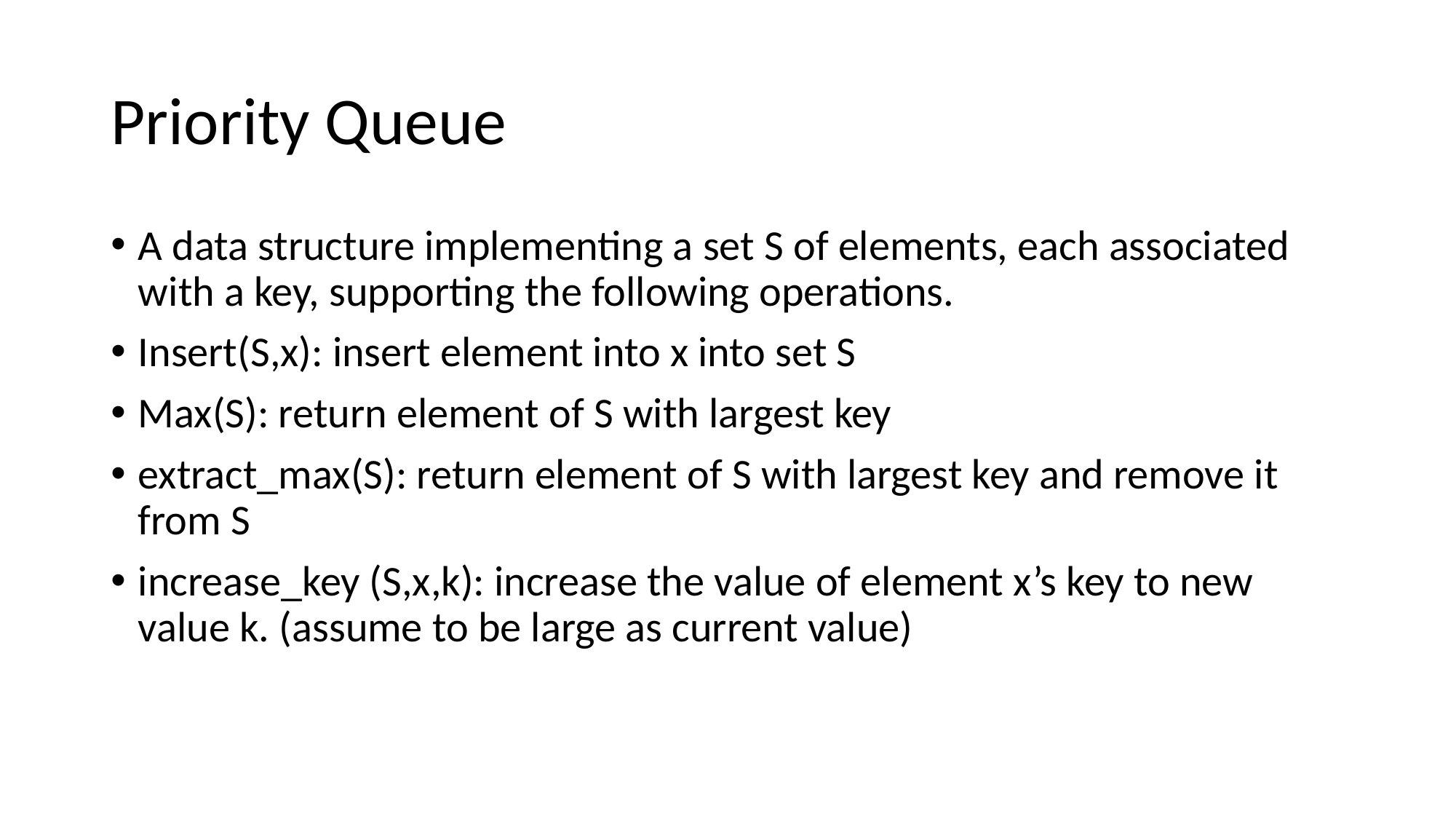

# Priority Queue
A data structure implementing a set S of elements, each associated with a key, supporting the following operations.
Insert(S,x): insert element into x into set S
Max(S): return element of S with largest key
extract_max(S): return element of S with largest key and remove it from S
increase_key (S,x,k): increase the value of element x’s key to new value k. (assume to be large as current value)